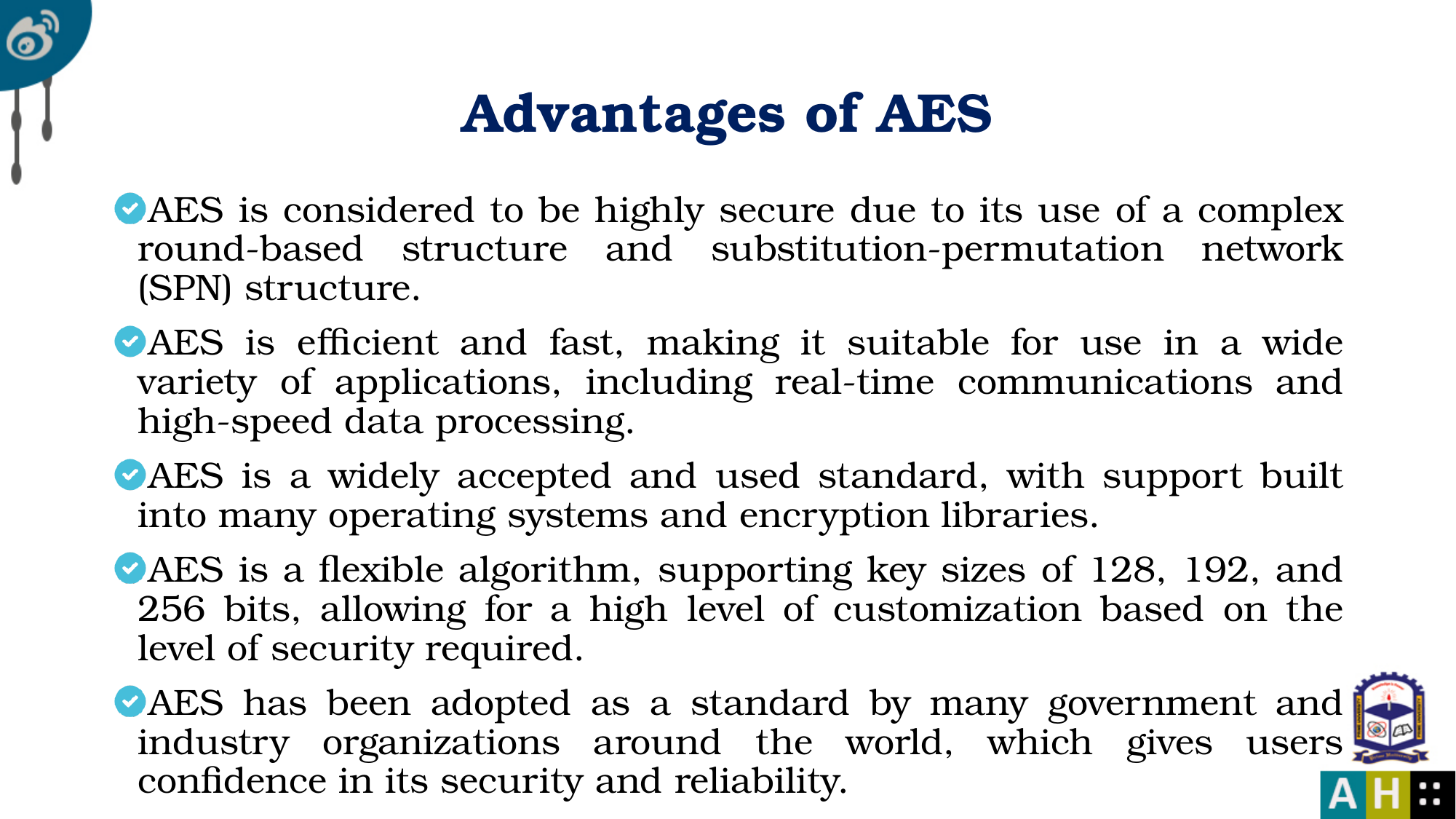

# Advantages of AES
AES is considered to be highly secure due to its use of a complex round-based structure and substitution-permutation network (SPN) structure.
AES is efficient and fast, making it suitable for use in a wide variety of applications, including real-time communications and high-speed data processing.
AES is a widely accepted and used standard, with support built into many operating systems and encryption libraries.
AES is a flexible algorithm, supporting key sizes of 128, 192, and 256 bits, allowing for a high level of customization based on the level of security required.
AES has been adopted as a standard by many government and industry organizations around the world, which gives users confidence in its security and reliability.